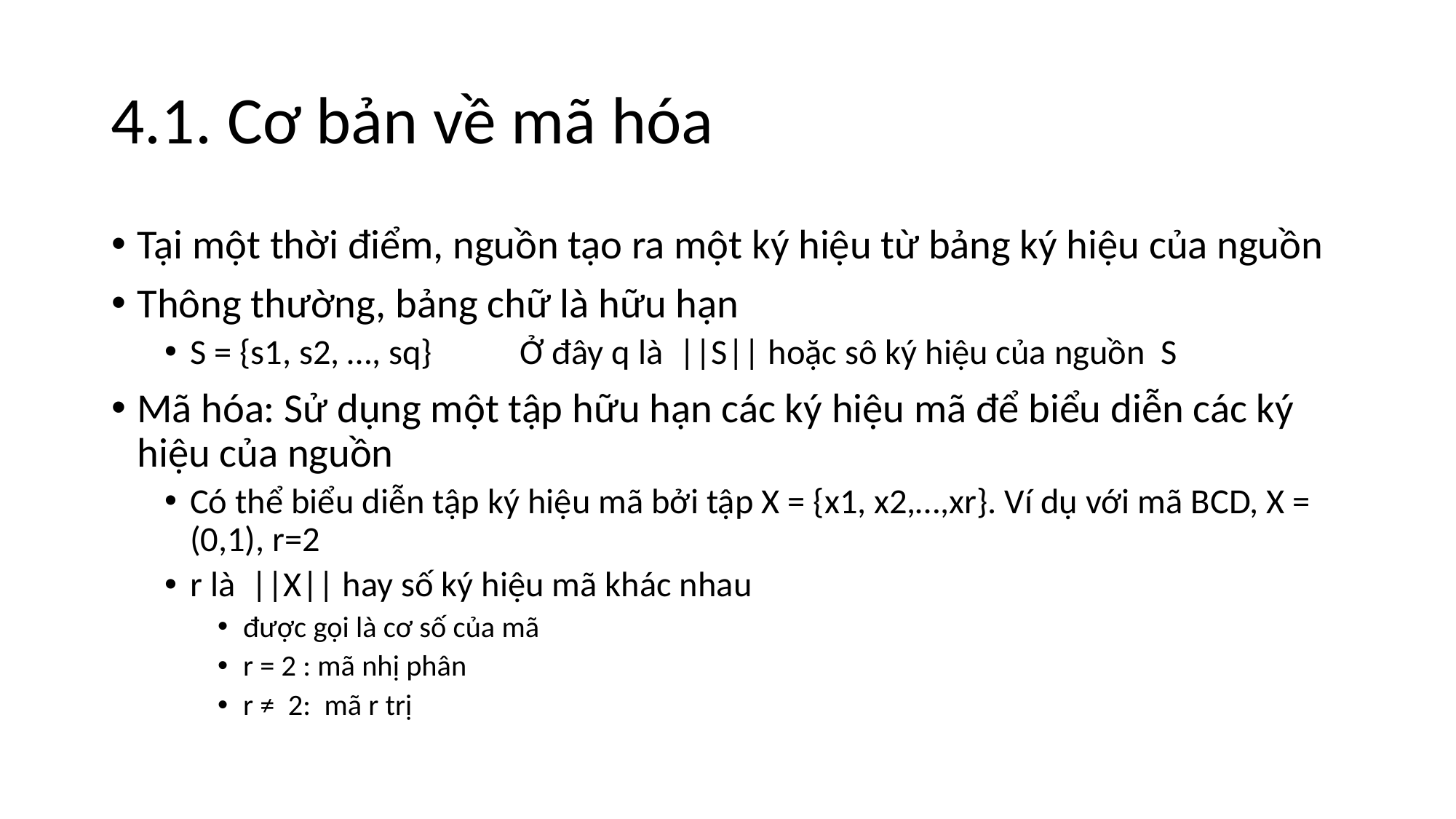

4.1. Cơ bản về mã hóa
Tại một thời điểm, nguồn tạo ra một ký hiệu từ bảng ký hiệu của nguồn
Thông thường, bảng chữ là hữu hạn
S = {s1, s2, …, sq}           Ở đây q là  ||S|| hoặc sô ký hiệu của nguồn  S
Mã hóa: Sử dụng một tập hữu hạn các ký hiệu mã để biểu diễn các ký hiệu của nguồn
Có thể biểu diễn tập ký hiệu mã bởi tập X = {x1, x2,…,xr}. Ví dụ với mã BCD, X = (0,1), r=2
r là  ||X|| hay số ký hiệu mã khác nhau
được gọi là cơ số của mã
r = 2 : mã nhị phân
r ≠  2:  mã r trị